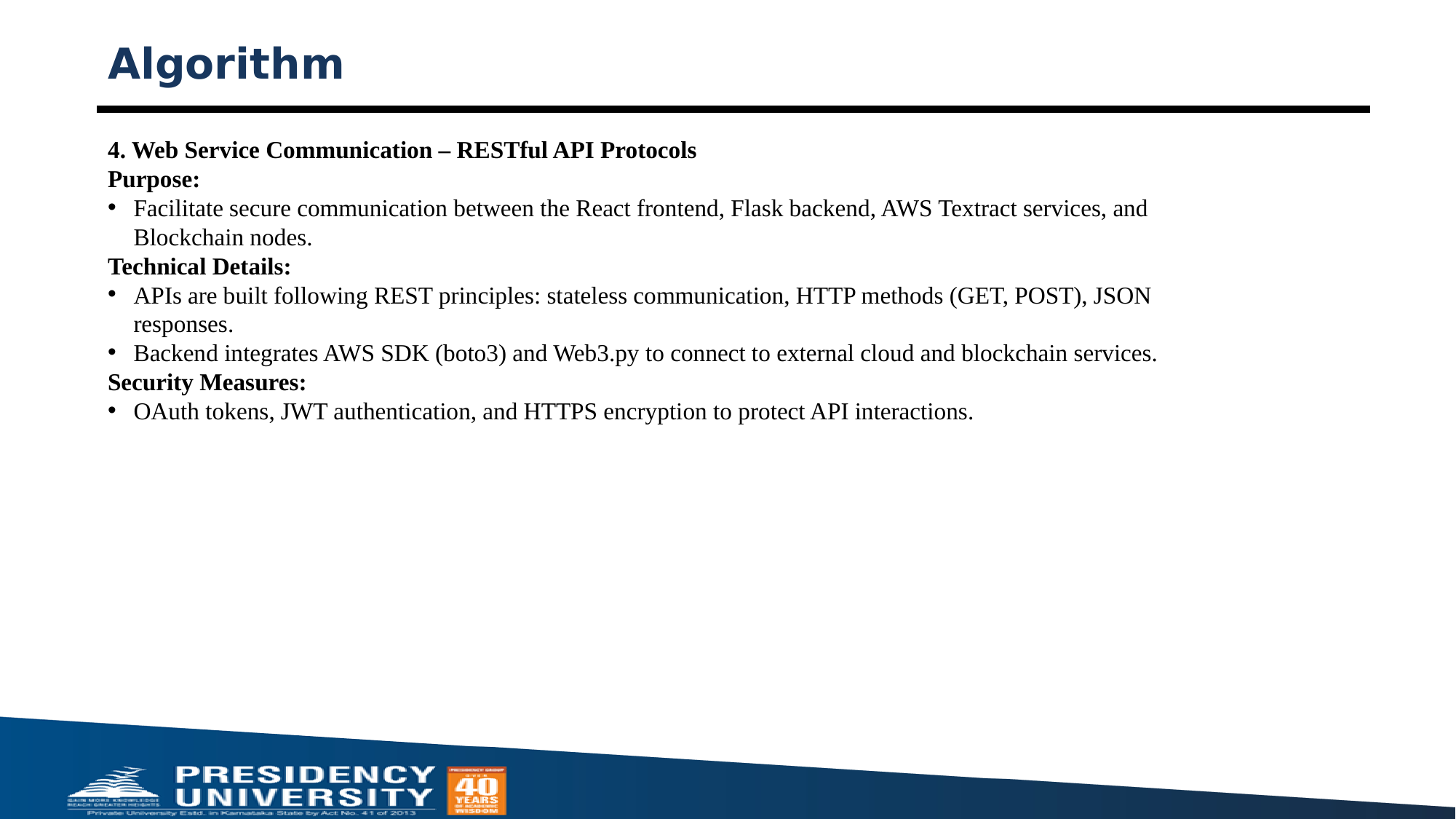

# Algorithm
4. Web Service Communication – RESTful API Protocols
Purpose:
Facilitate secure communication between the React frontend, Flask backend, AWS Textract services, and Blockchain nodes.
Technical Details:
APIs are built following REST principles: stateless communication, HTTP methods (GET, POST), JSON responses.
Backend integrates AWS SDK (boto3) and Web3.py to connect to external cloud and blockchain services.
Security Measures:
OAuth tokens, JWT authentication, and HTTPS encryption to protect API interactions.